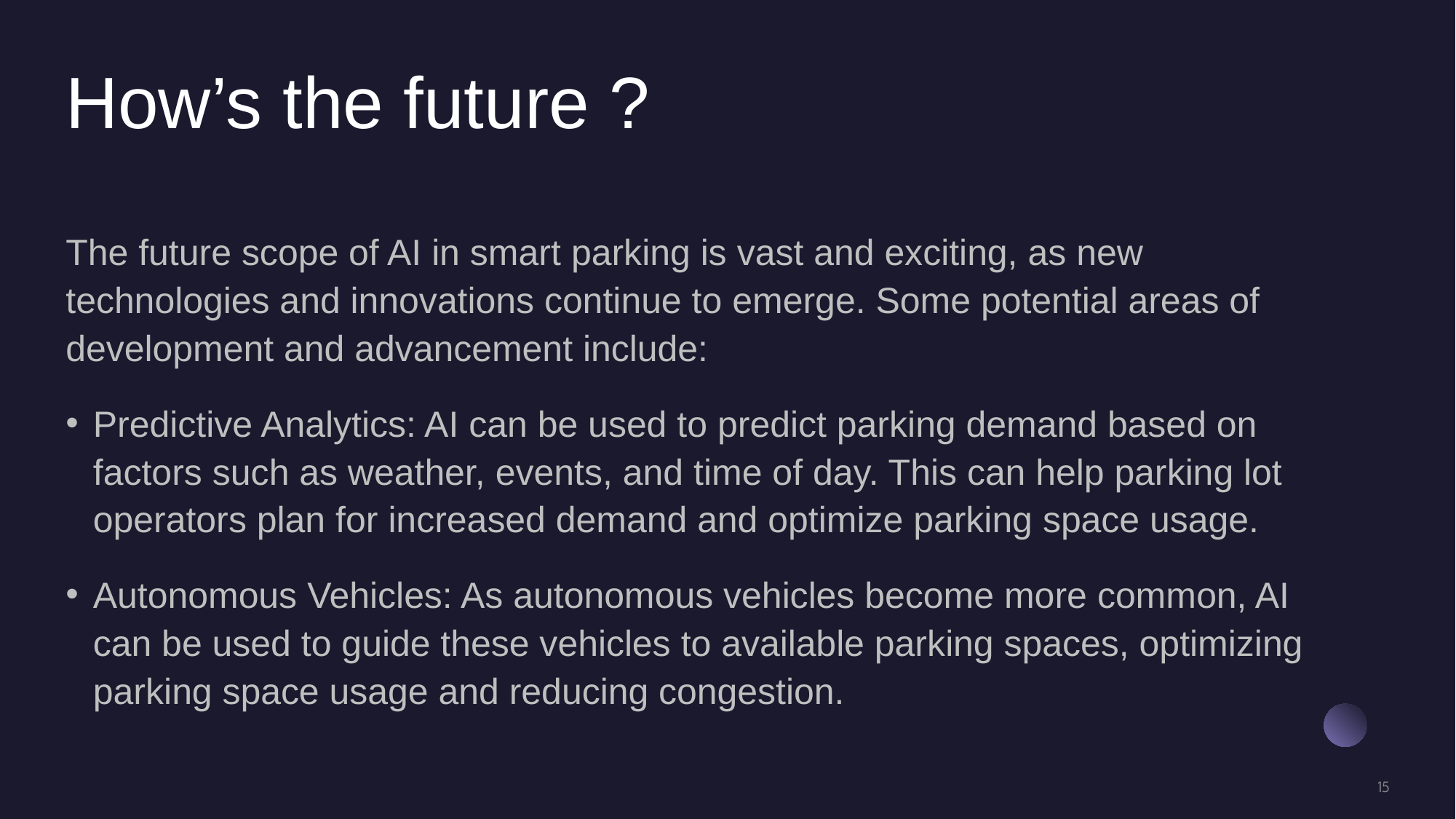

# How’s the future ?
The future scope of AI in smart parking is vast and exciting, as new technologies and innovations continue to emerge. Some potential areas of development and advancement include:
Predictive Analytics: AI can be used to predict parking demand based on factors such as weather, events, and time of day. This can help parking lot operators plan for increased demand and optimize parking space usage.
Autonomous Vehicles: As autonomous vehicles become more common, AI can be used to guide these vehicles to available parking spaces, optimizing parking space usage and reducing congestion.

15